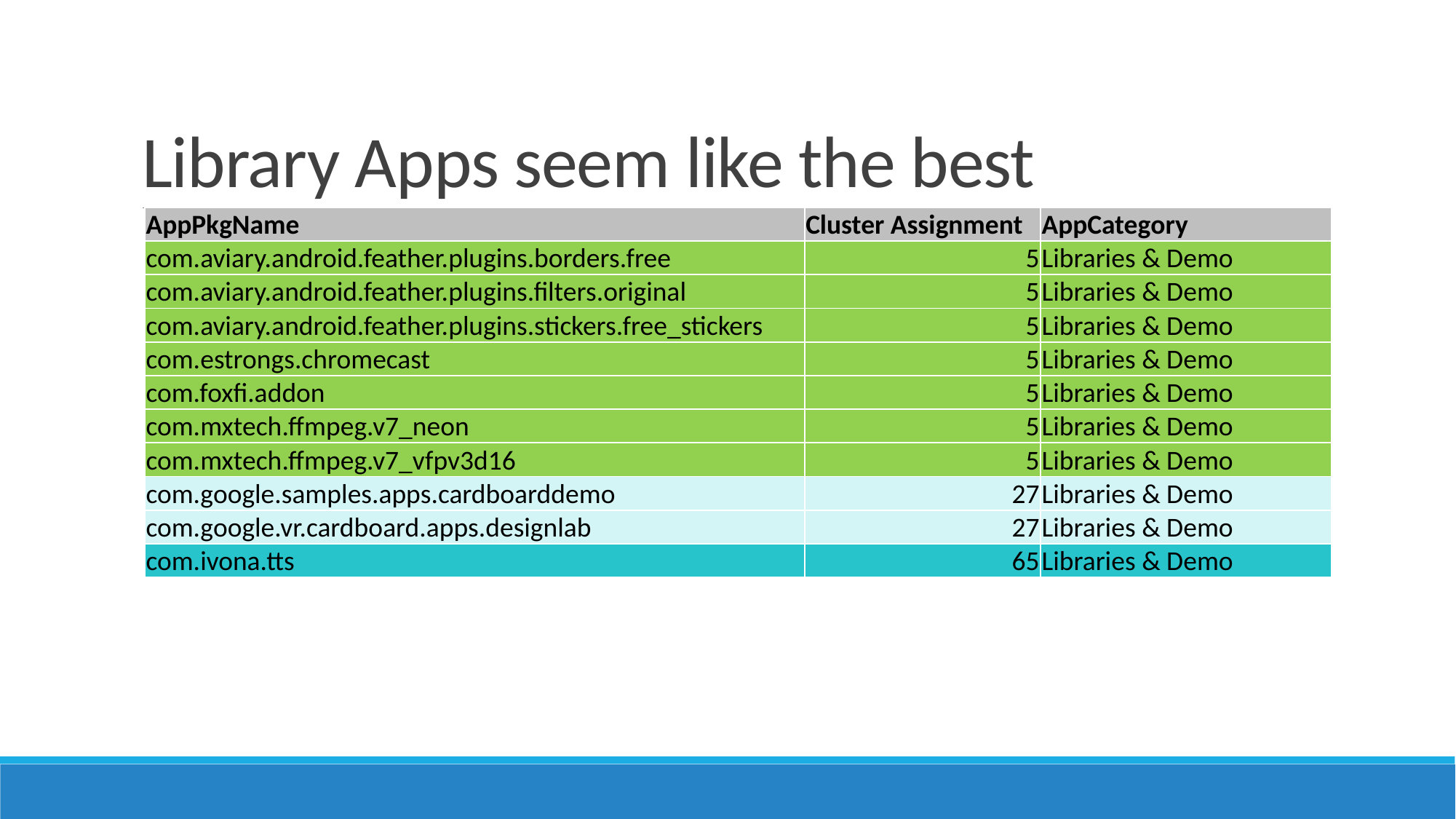

# Library Apps seem like the best
| AppPkgName | Cluster Assignment | AppCategory |
| --- | --- | --- |
| com.aviary.android.feather.plugins.borders.free | 5 | Libraries & Demo |
| com.aviary.android.feather.plugins.filters.original | 5 | Libraries & Demo |
| com.aviary.android.feather.plugins.stickers.free\_stickers | 5 | Libraries & Demo |
| com.estrongs.chromecast | 5 | Libraries & Demo |
| com.foxfi.addon | 5 | Libraries & Demo |
| com.mxtech.ffmpeg.v7\_neon | 5 | Libraries & Demo |
| com.mxtech.ffmpeg.v7\_vfpv3d16 | 5 | Libraries & Demo |
| com.google.samples.apps.cardboarddemo | 27 | Libraries & Demo |
| com.google.vr.cardboard.apps.designlab | 27 | Libraries & Demo |
| com.ivona.tts | 65 | Libraries & Demo |